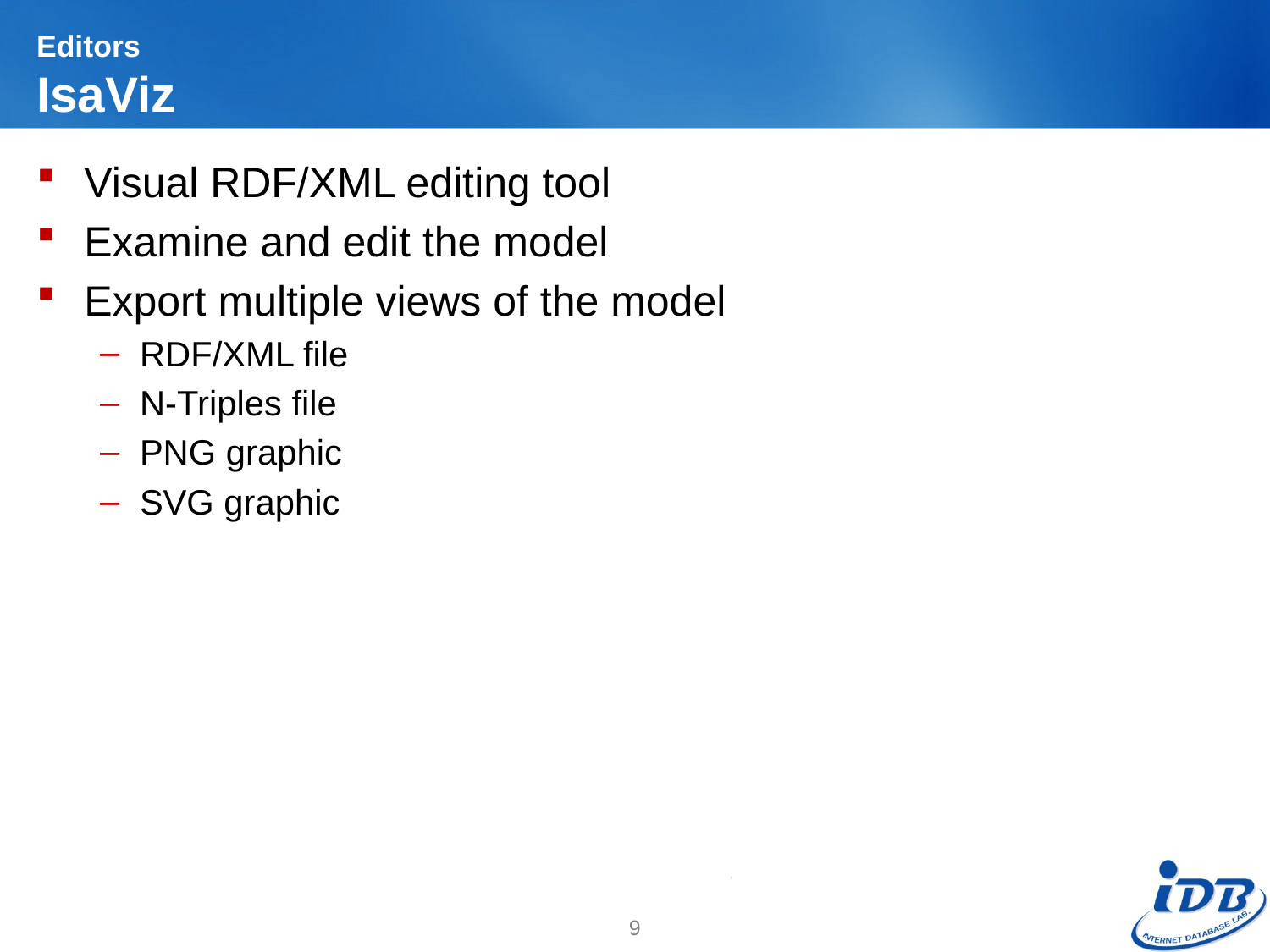

# Editors IsaViz
Visual RDF/XML editing tool
Examine and edit the model
Export multiple views of the model
RDF/XML file
N-Triples file
PNG graphic
SVG graphic

9